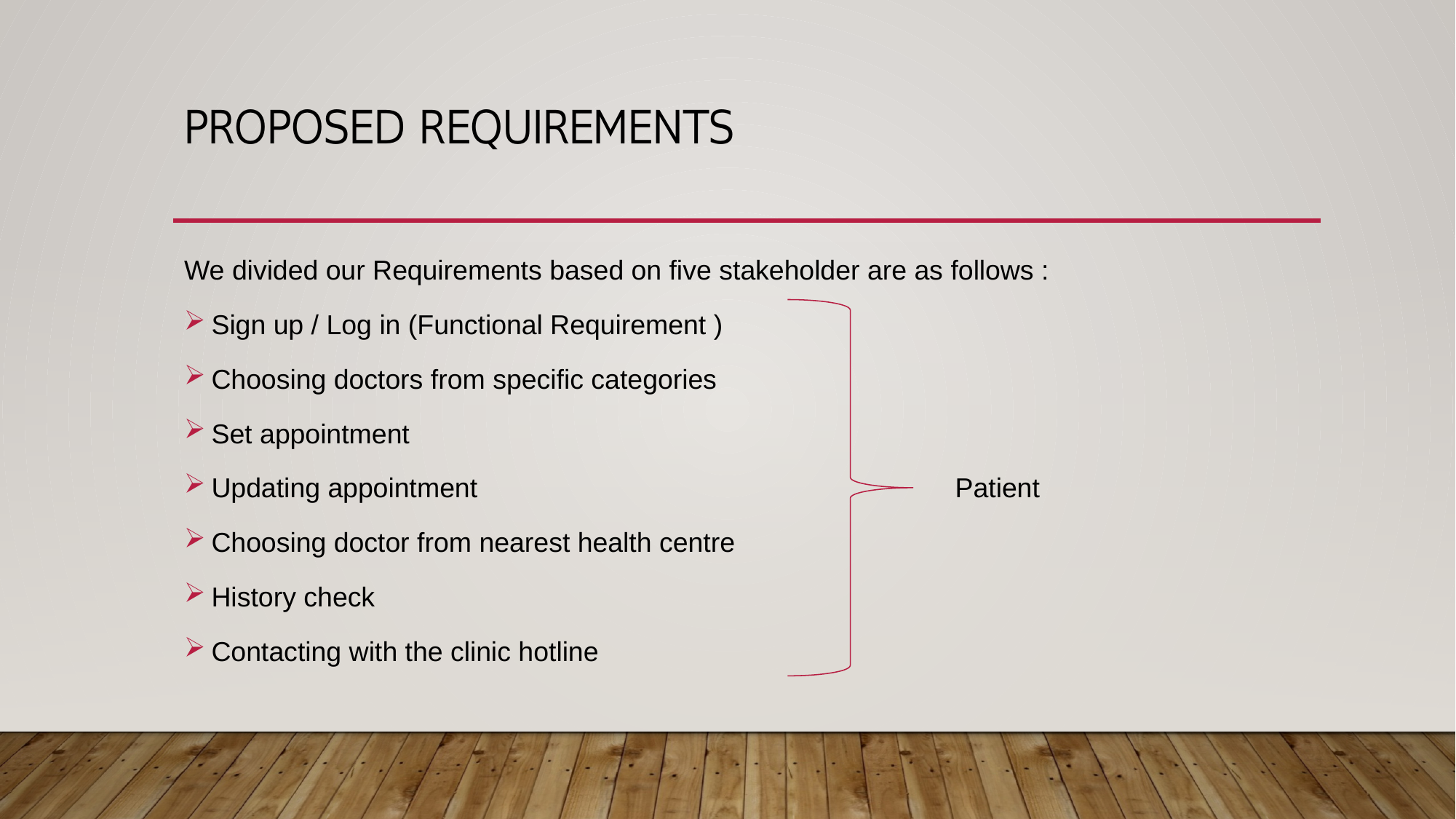

# Proposed Requirements
We divided our Requirements based on five stakeholder are as follows :
Sign up / Log in (Functional Requirement )
Choosing doctors from specific categories
Set appointment
Updating appointment			                          Patient
Choosing doctor from nearest health centre
History check
Contacting with the clinic hotline